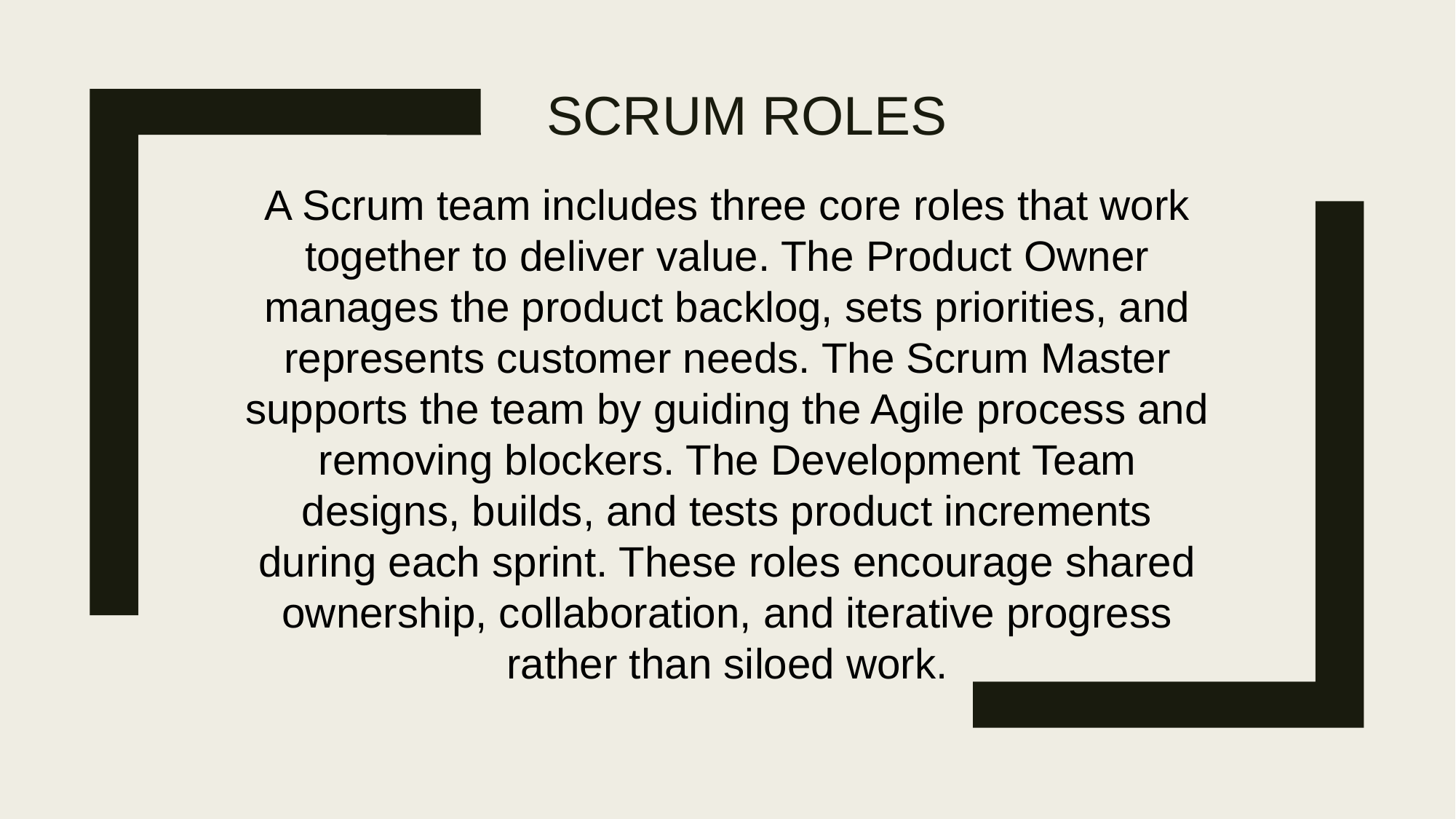

# Scrum Roles
A Scrum team includes three core roles that work together to deliver value. The Product Owner manages the product backlog, sets priorities, and represents customer needs. The Scrum Master supports the team by guiding the Agile process and removing blockers. The Development Team designs, builds, and tests product increments during each sprint. These roles encourage shared ownership, collaboration, and iterative progress rather than siloed work.